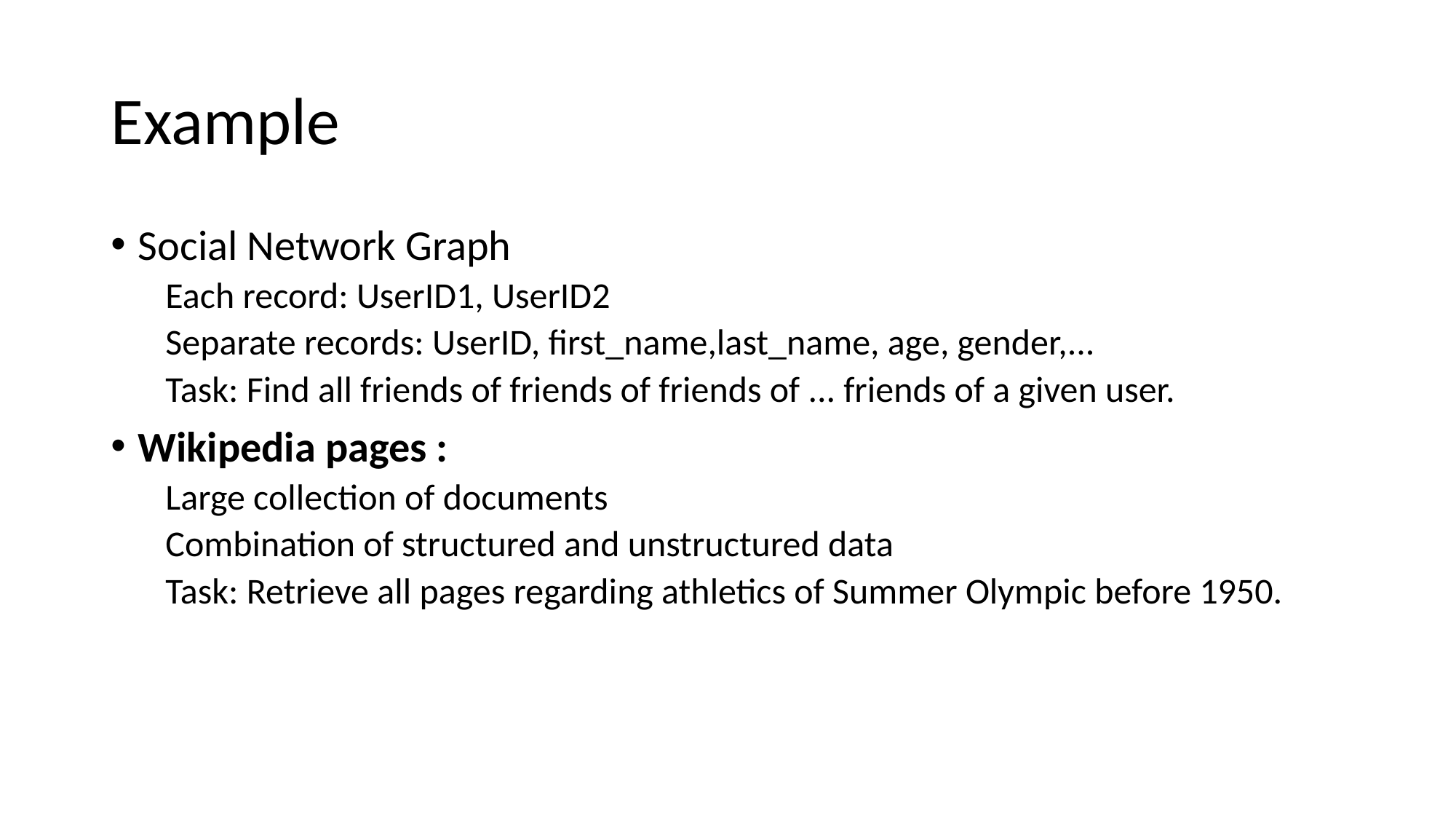

# Example
Social Network Graph
Each record: UserID1, UserID2
Separate records: UserID, first_name,last_name, age, gender,...
Task: Find all friends of friends of friends of ... friends of a given user.
Wikipedia pages :
Large collection of documents
Combination of structured and unstructured data
Task: Retrieve all pages regarding athletics of Summer Olympic before 1950.